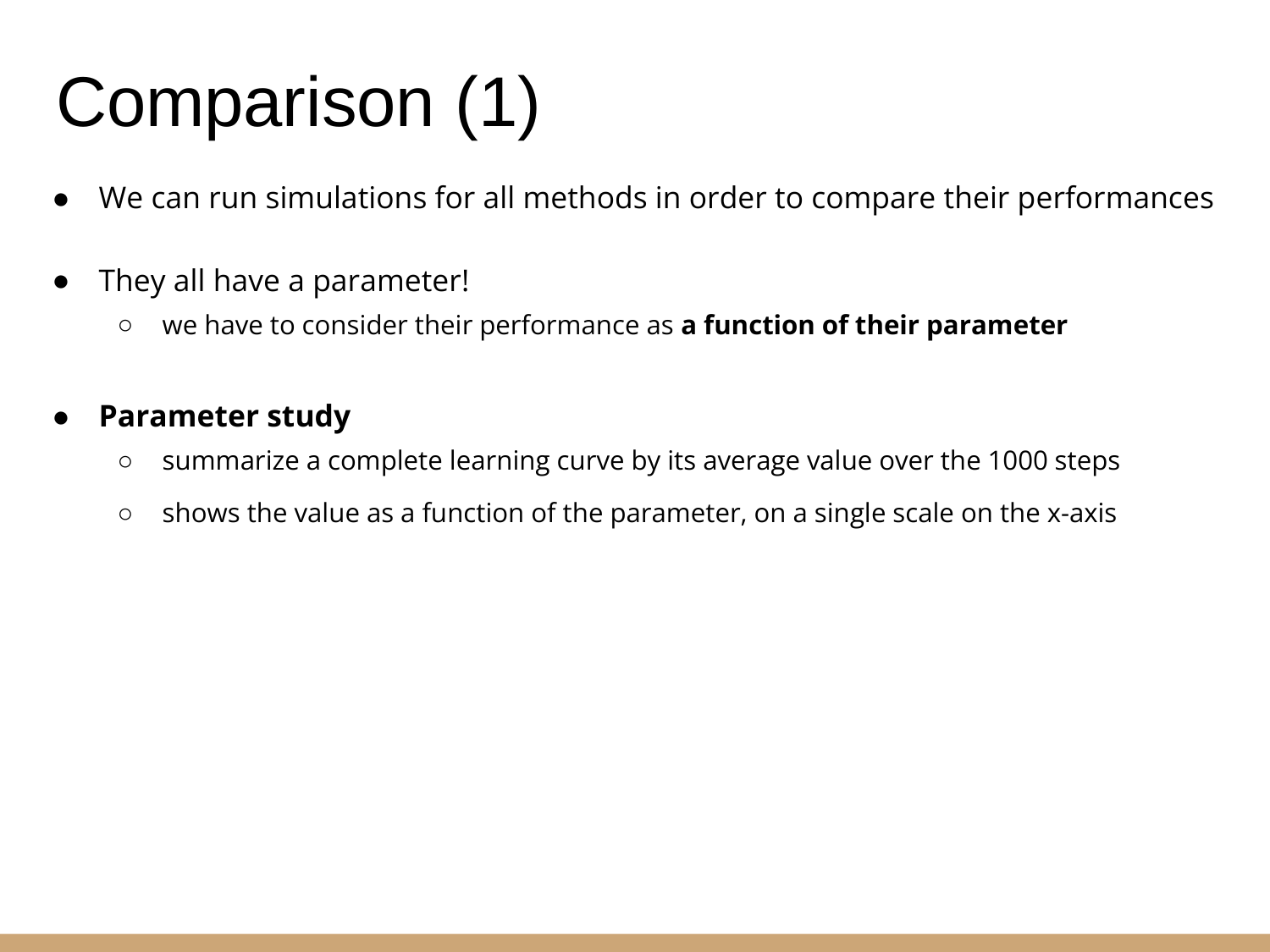

Comparison (1)
We can run simulations for all methods in order to compare their performances

They all have a parameter!
we have to consider their performance as a function of their parameter

Parameter study
summarize a complete learning curve by its average value over the 1000 steps
shows the value as a function of the parameter, on a single scale on the x-axis